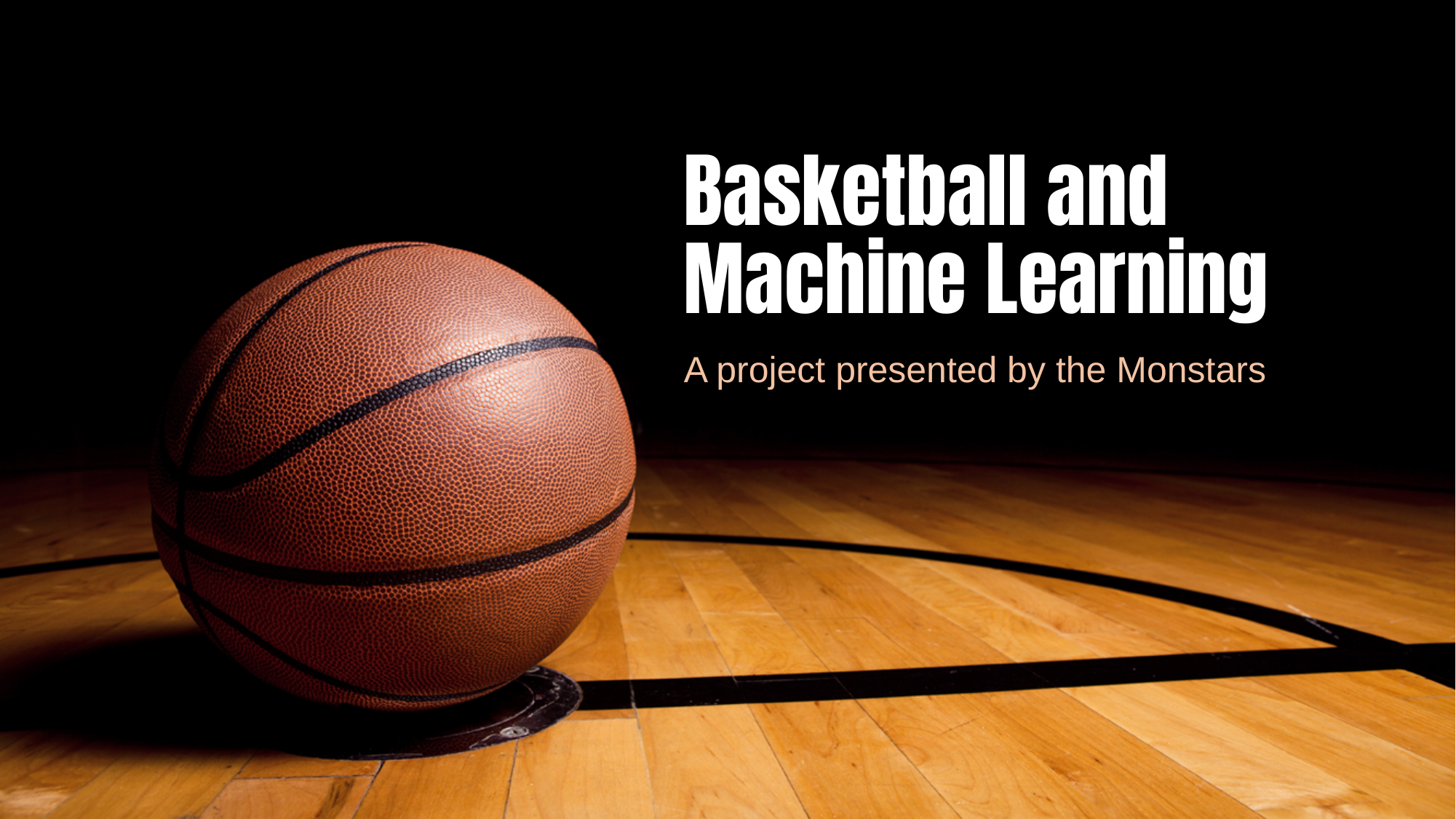

# Basketball and Machine Learning
A project presented by the Monstars